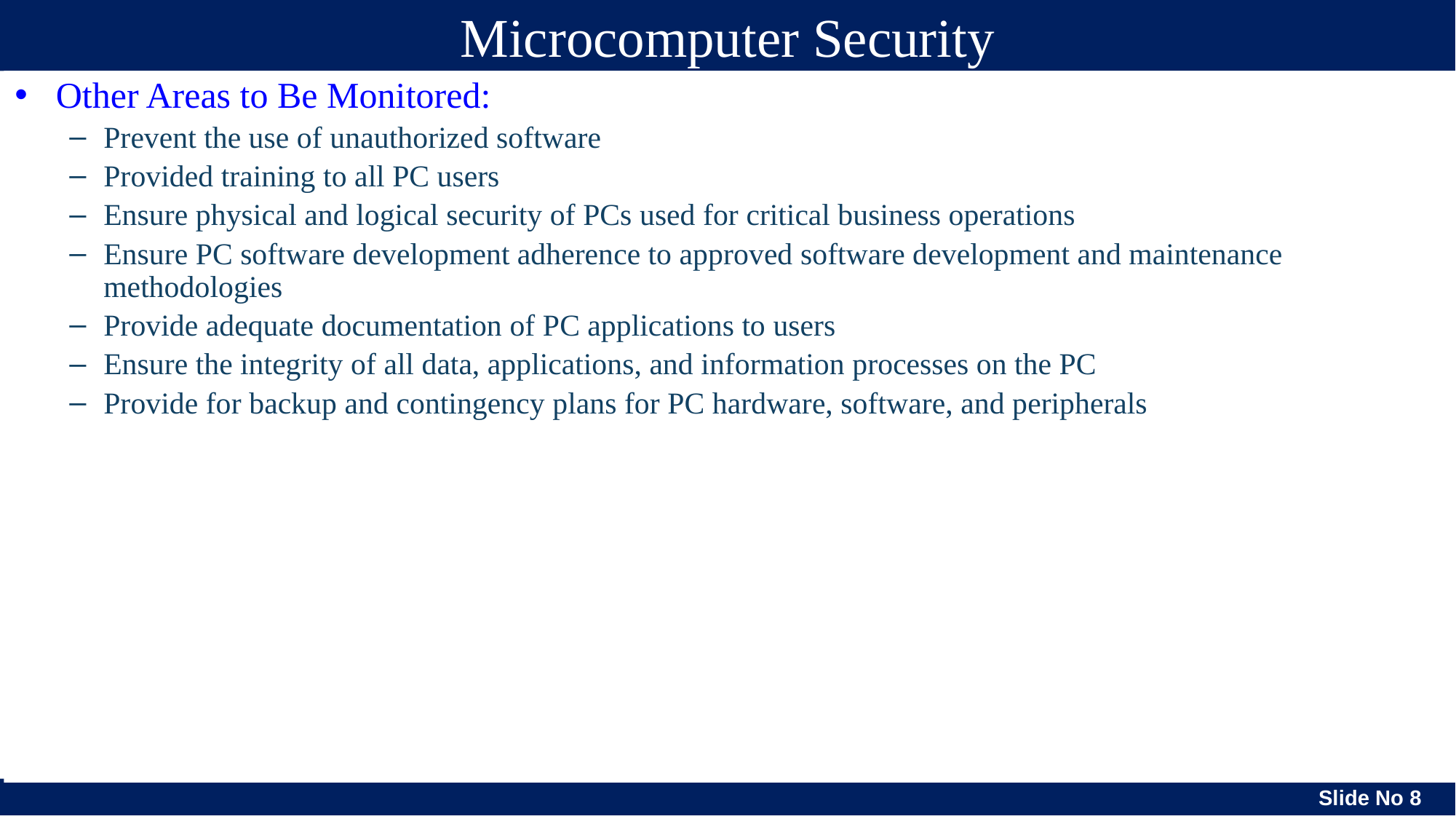

# Microcomputer Security
Other Areas to Be Monitored:
Prevent the use of unauthorized software
Provided training to all PC users
Ensure physical and logical security of PCs used for critical business operations
Ensure PC software development adherence to approved software development and maintenance methodologies
Provide adequate documentation of PC applications to users
Ensure the integrity of all data, applications, and information processes on the PC
Provide for backup and contingency plans for PC hardware, software, and peripherals